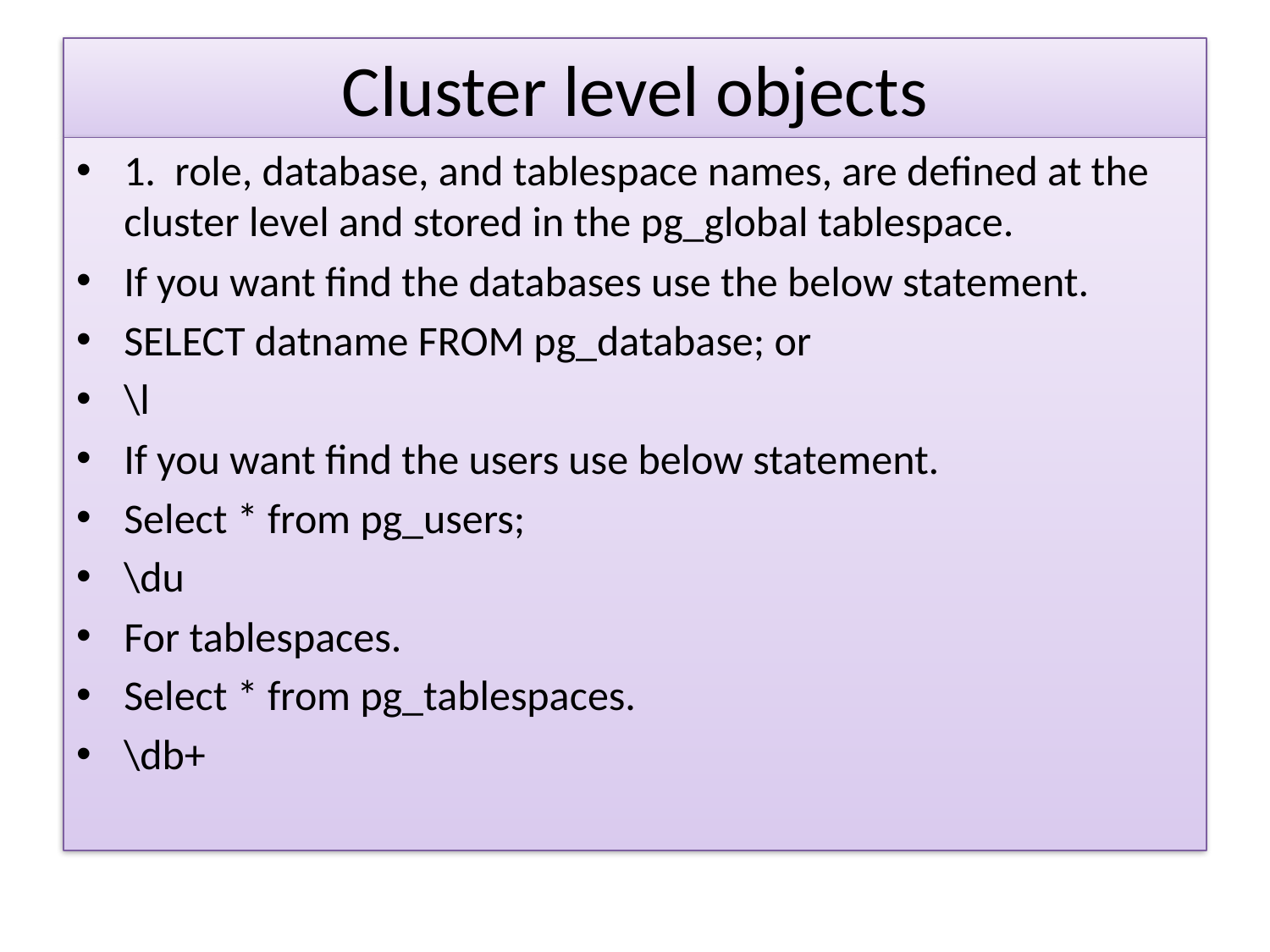

# Cluster level objects
1.  role, database, and tablespace names, are defined at the cluster level and stored in the pg_global tablespace.
If you want find the databases use the below statement.
SELECT datname FROM pg_database; or
\l
If you want find the users use below statement.
Select * from pg_users;
\du
For tablespaces.
Select * from pg_tablespaces.
\db+